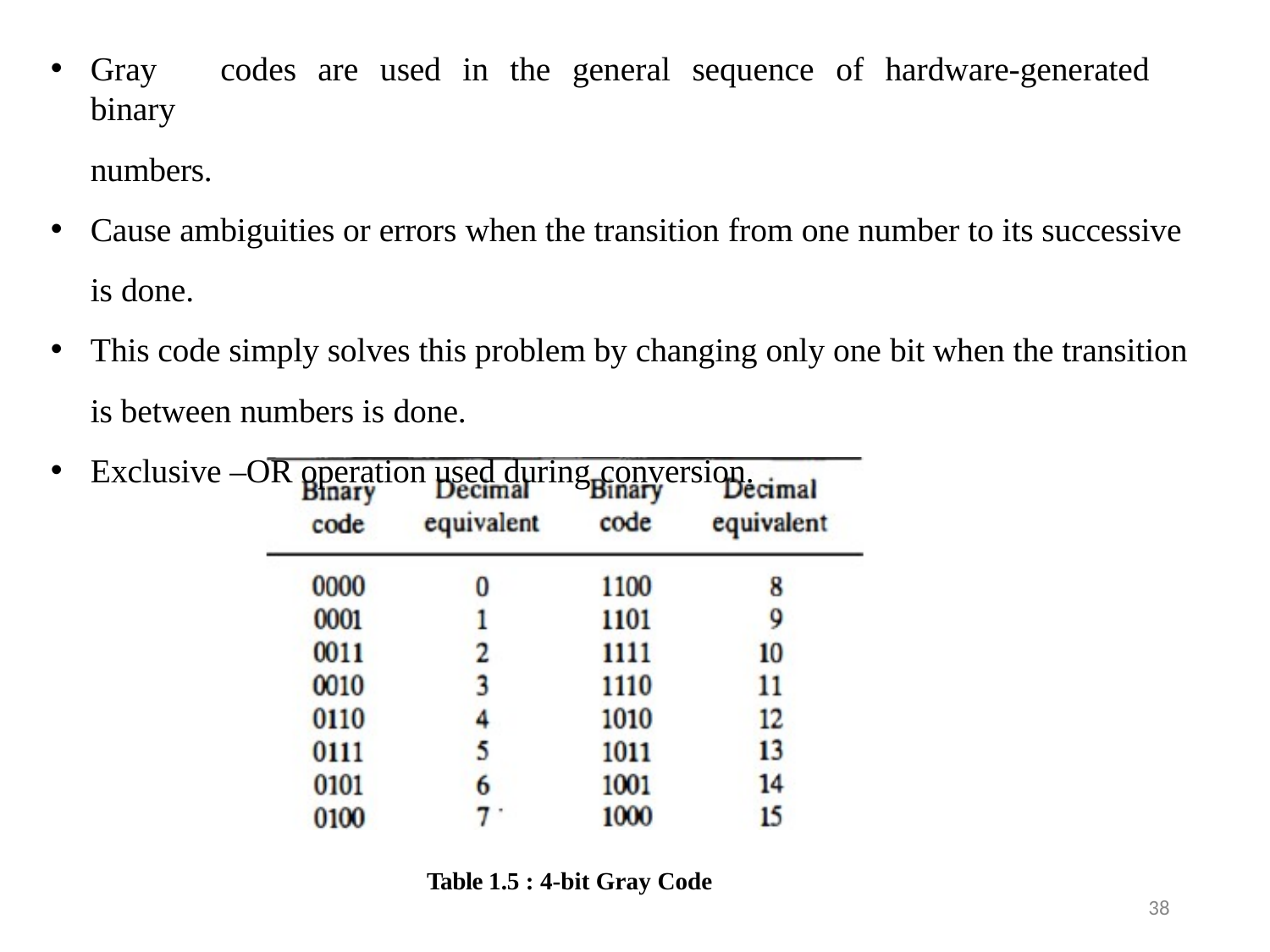

Gray	codes	are	used	in	the	general	sequence	of	hardware-generated	binary
numbers.
Cause ambiguities or errors when the transition from one number to its successive  is done.
This code simply solves this problem by changing only one bit when the transition  is between numbers is done.
Exclusive –OR operation used during conversion.

Table 1.5 : 4-bit Gray Code
38